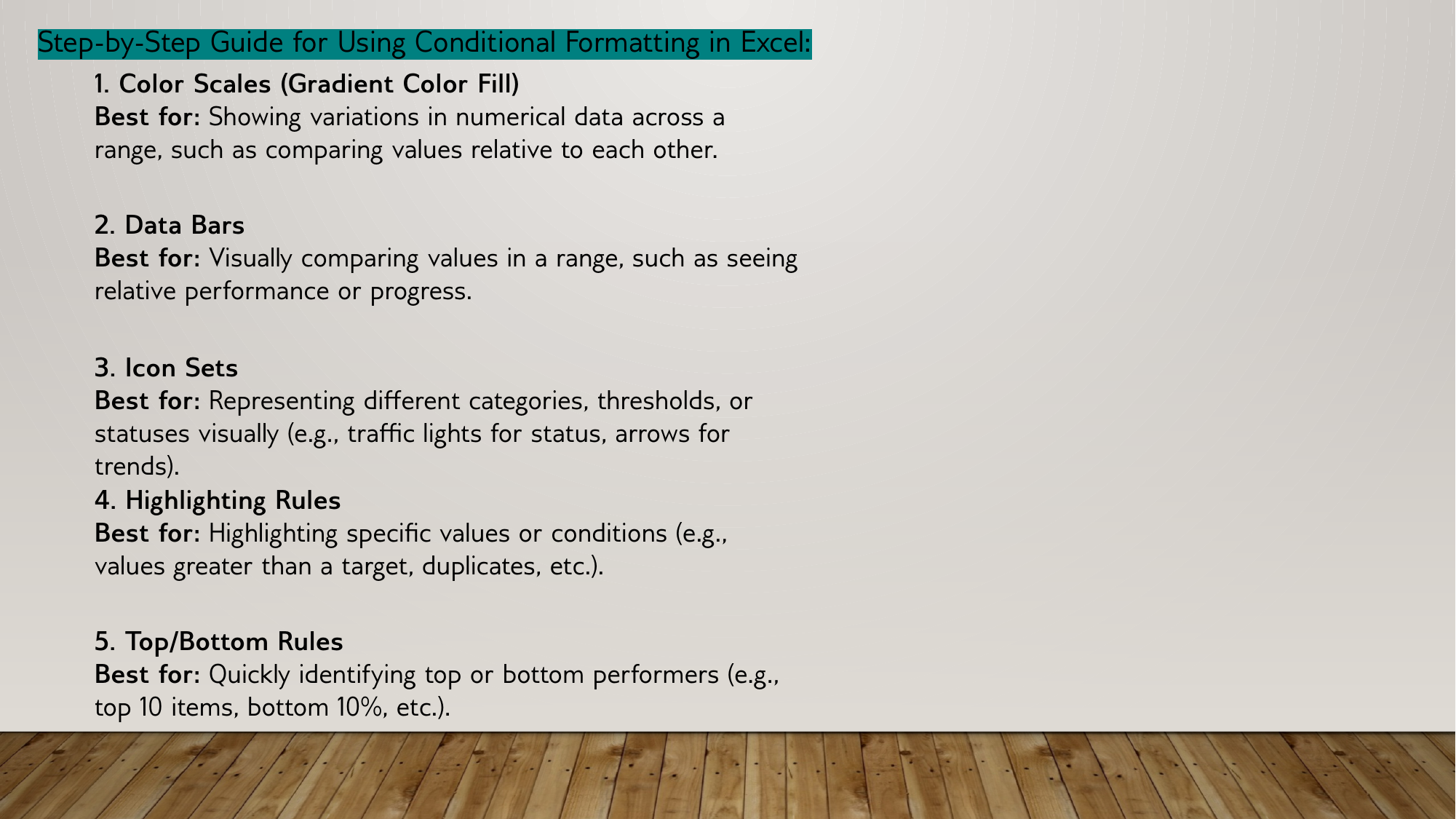

Step-by-Step Guide for Using Conditional Formatting in Excel:
1. Color Scales (Gradient Color Fill)
Best for: Showing variations in numerical data across a range, such as comparing values relative to each other.
2. Data Bars
Best for: Visually comparing values in a range, such as seeing relative performance or progress.
3. Icon Sets
Best for: Representing different categories, thresholds, or statuses visually (e.g., traffic lights for status, arrows for trends).
4. Highlighting Rules
Best for: Highlighting specific values or conditions (e.g., values greater than a target, duplicates, etc.).
5. Top/Bottom Rules
Best for: Quickly identifying top or bottom performers (e.g., top 10 items, bottom 10%, etc.).